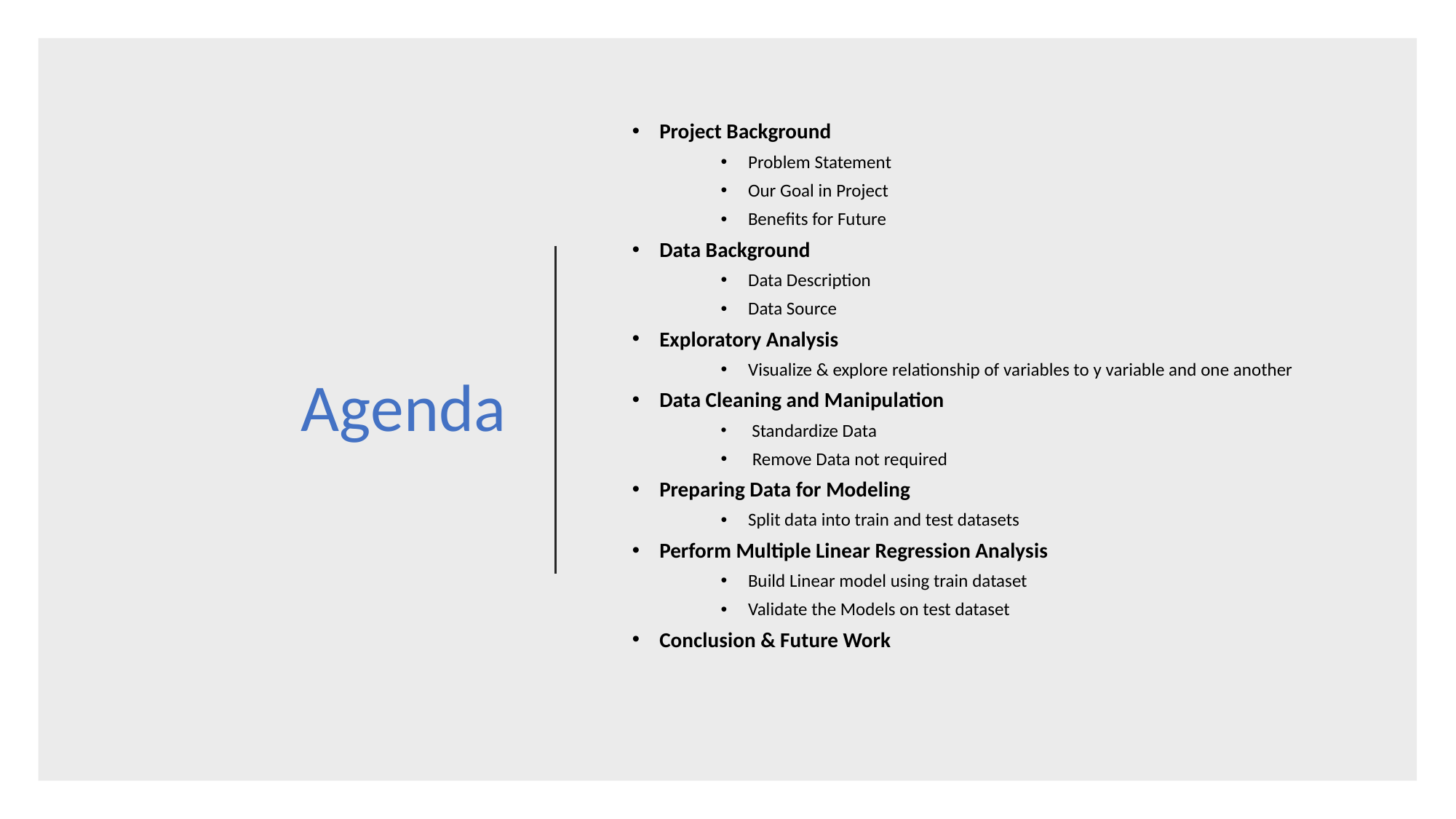

Agenda
Project Background
Problem Statement
Our Goal in Project
Benefits for Future
Data Background
Data Description
Data Source
Exploratory Analysis
Visualize & explore relationship of variables to y variable and one another
Data Cleaning and Manipulation
 Standardize Data
 Remove Data not required
Preparing Data for Modeling
Split data into train and test datasets
Perform Multiple Linear Regression Analysis
Build Linear model using train dataset
Validate the Models on test dataset
Conclusion & Future Work